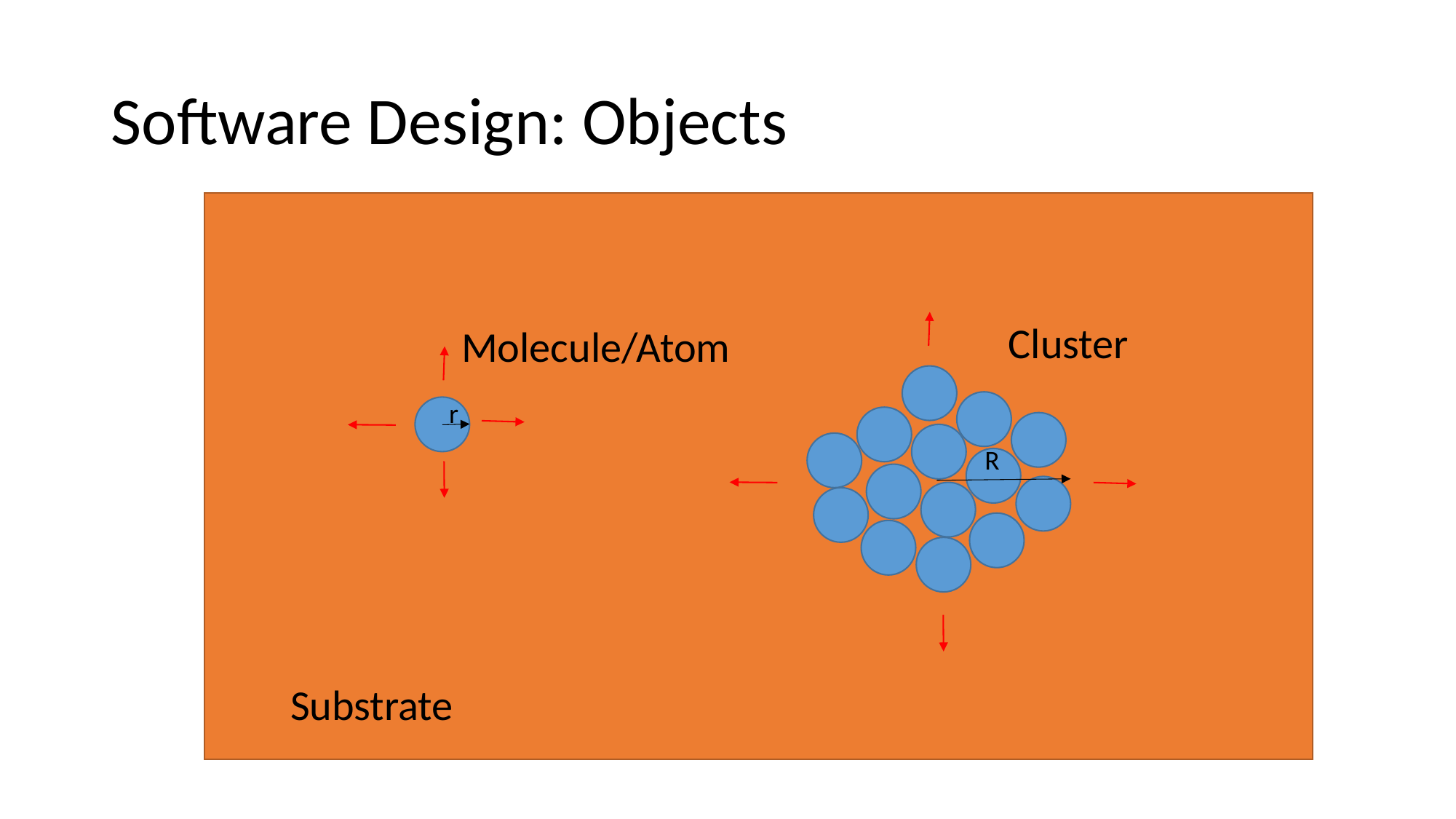

# Software Design: Objects

Cluster
Molecule/Atom

r

R

Substrate